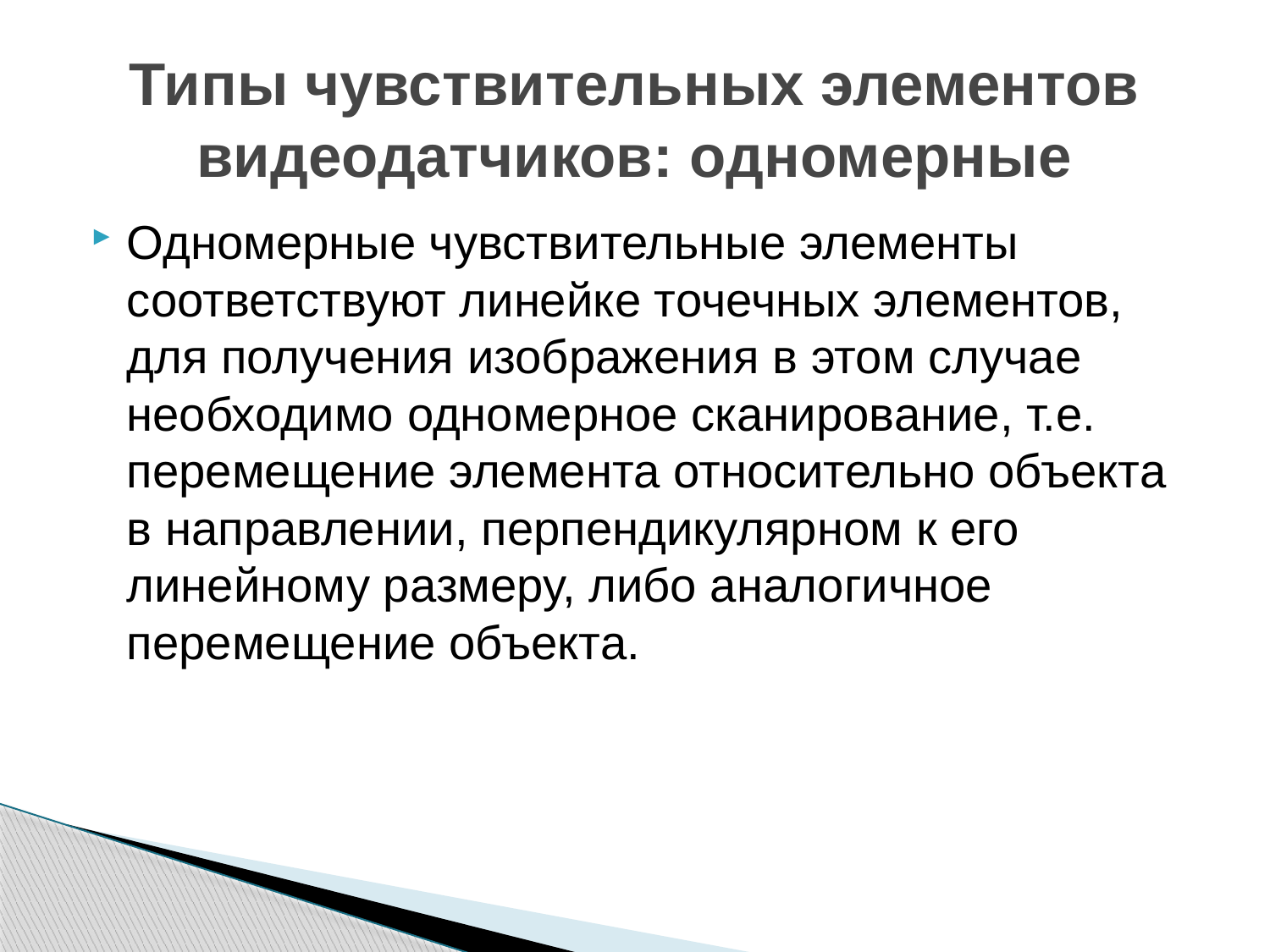

# Типы чувствительных элементов видеодатчиков: одномерные
Одномерные чувствительные элементы соответствуют линейке точечных элементов, для получения изображения в этом случае необходимо одномерное сканирование, т.е. перемещение элемента относительно объекта в направлении, перпендикулярном к его линейному размеру, либо аналогичное перемещение объекта.